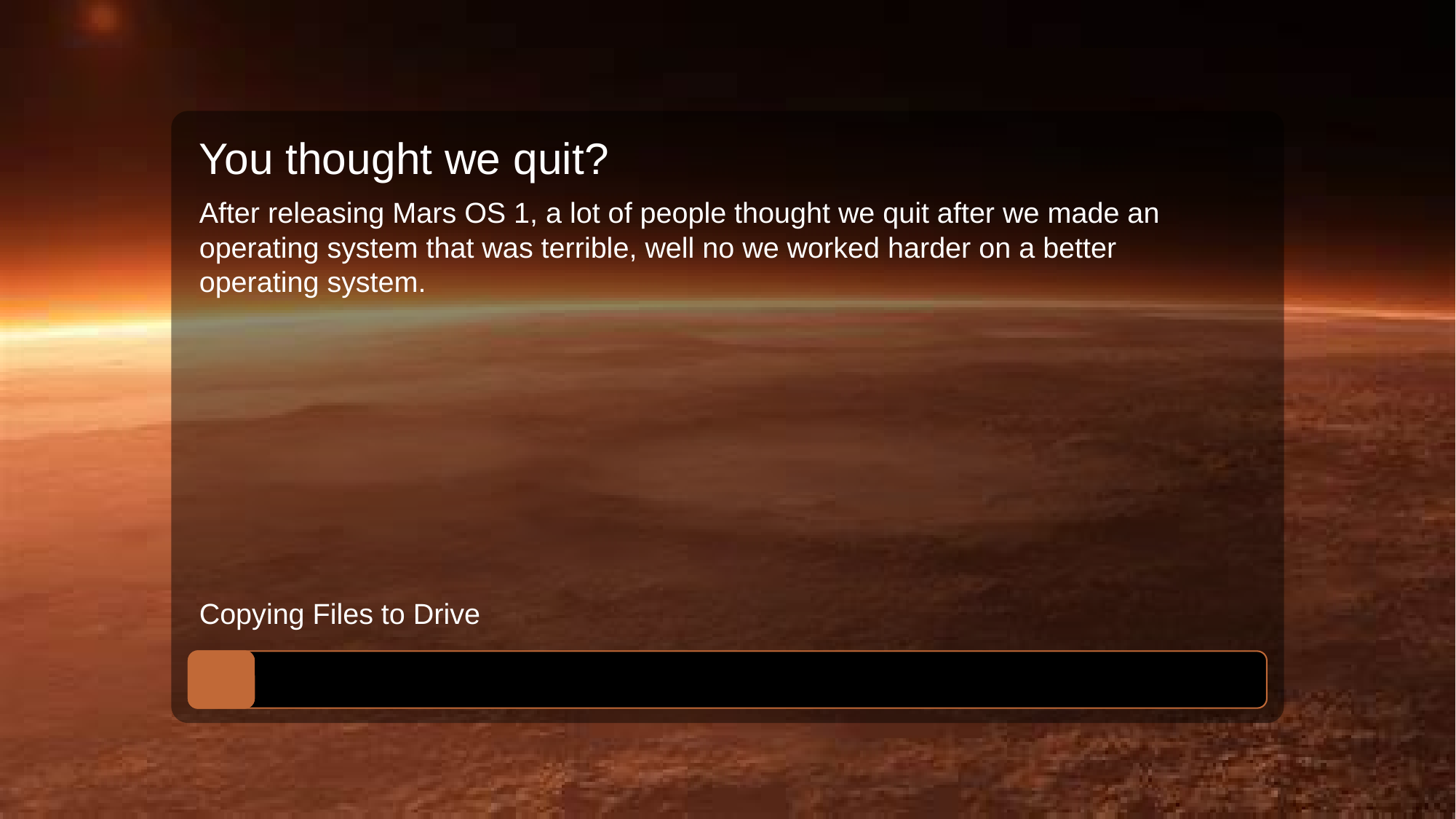

You thought we quit?
After releasing Mars OS 1, a lot of people thought we quit after we made an operating system that was terrible, well no we worked harder on a better operating system.
Copying Files to Drive